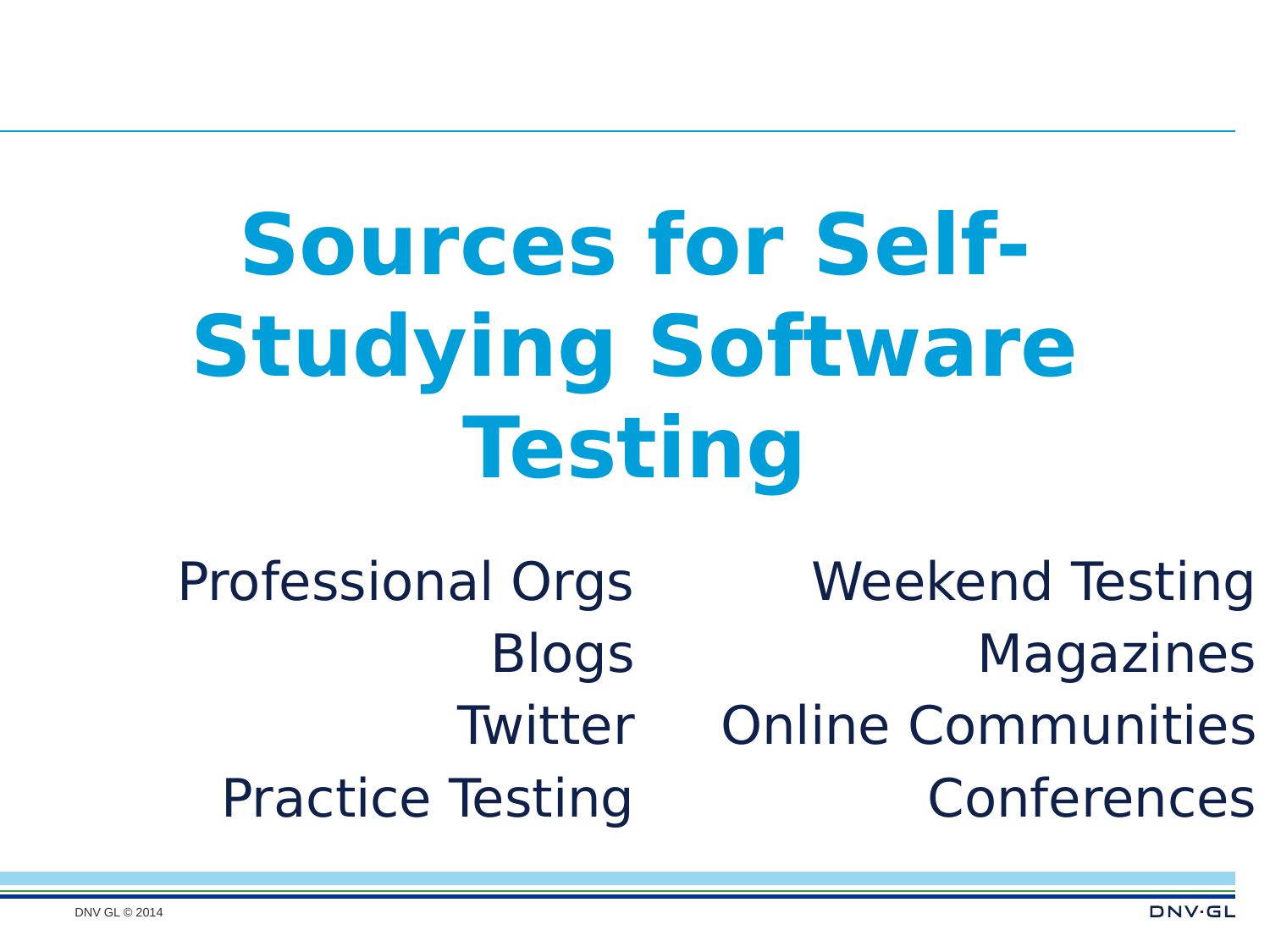

# Sources for Self-Studying Software Testing
Professional Orgs
Blogs
Twitter
Practice Testing
Weekend Testing
Magazines
Online Communities
Conferences